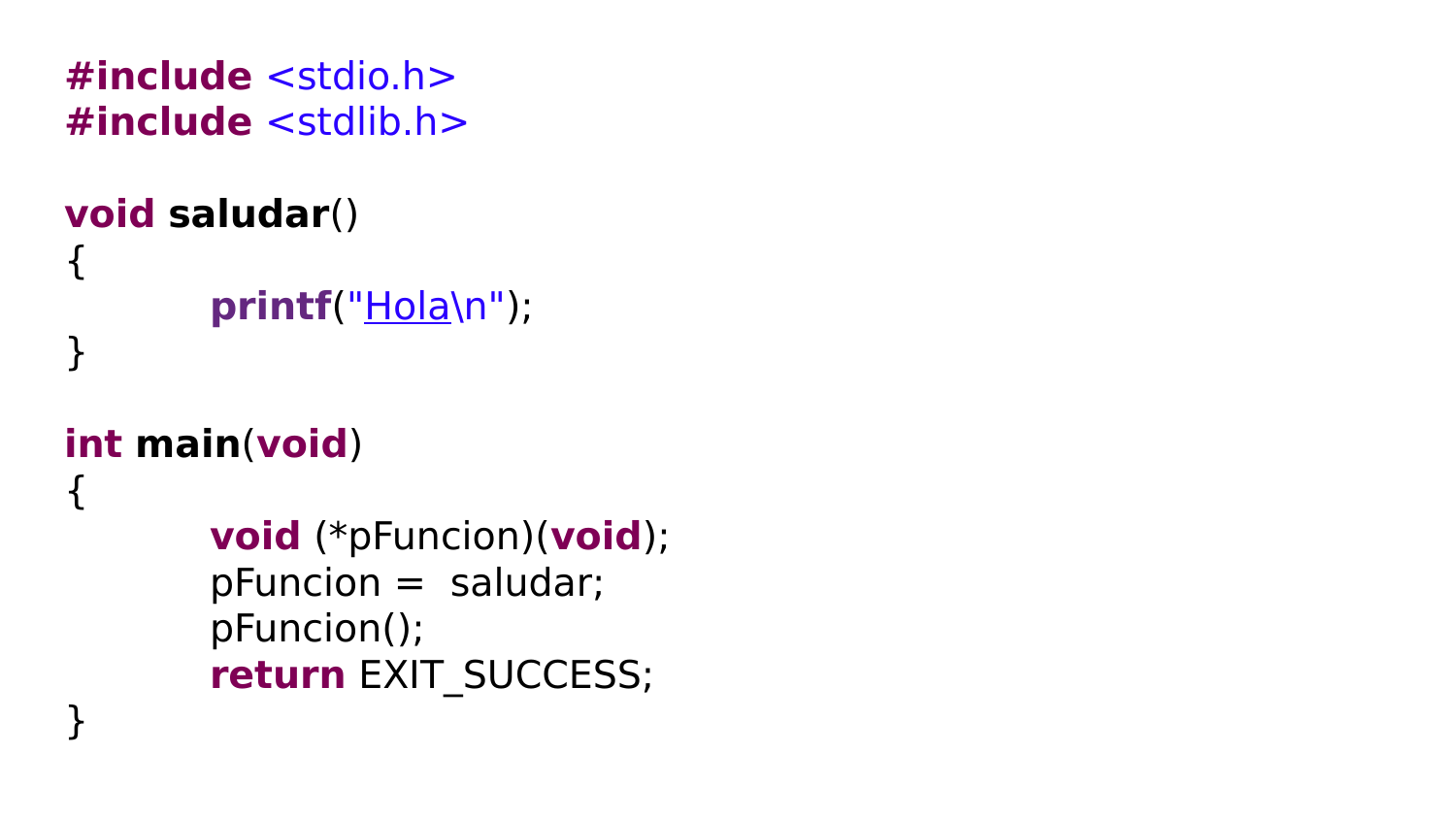

#include <stdio.h>
#include <stdlib.h>

void saludar()
{
	printf("Hola\n");
}

int main(void)
{
	void (*pFuncion)(void);
	pFuncion =  saludar;
	pFuncion();
	return EXIT_SUCCESS;
}